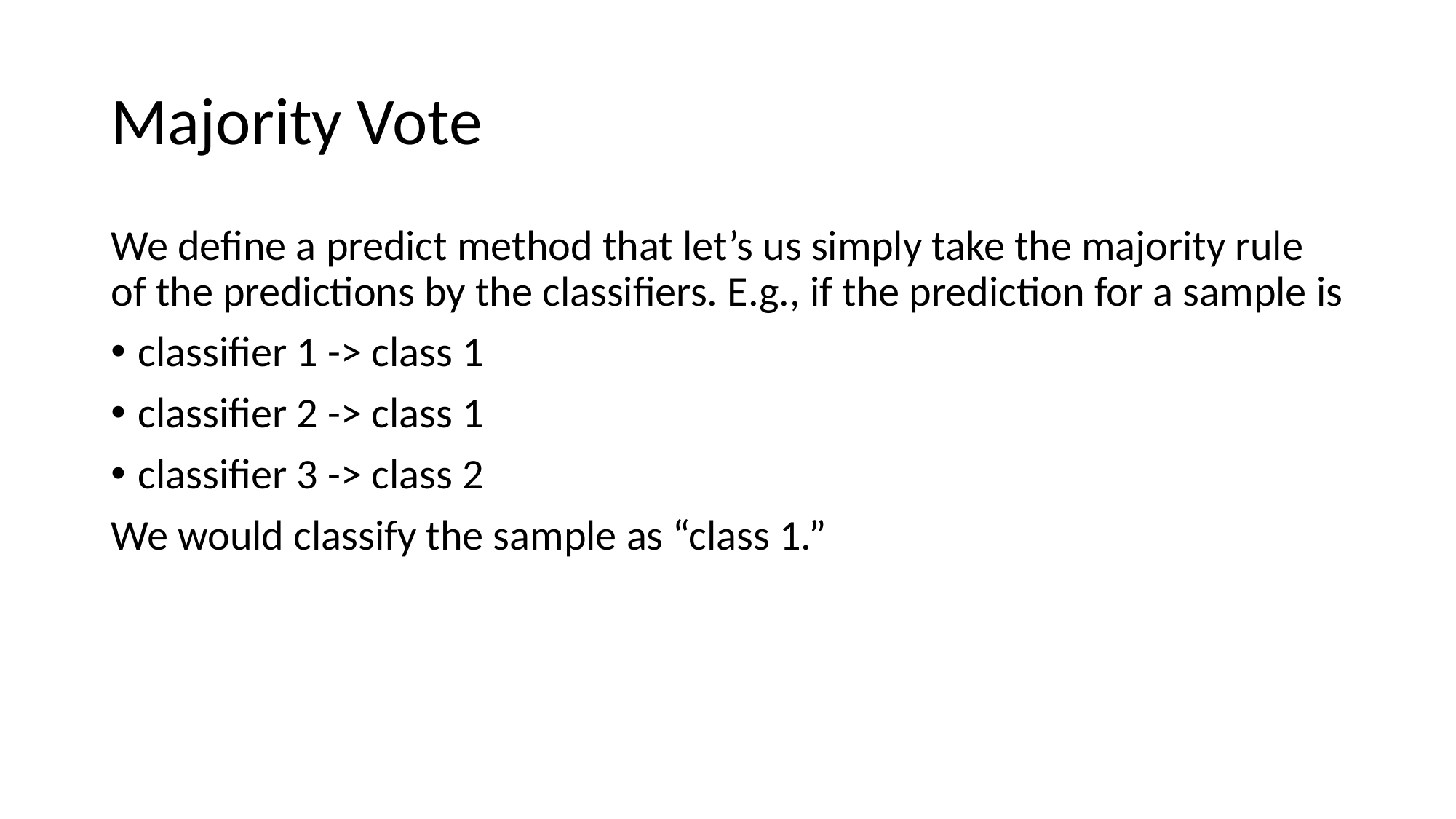

# Majority Vote
We define a predict method that let’s us simply take the majority rule of the predictions by the classifiers. E.g., if the prediction for a sample is
classifier 1 -> class 1
classifier 2 -> class 1
classifier 3 -> class 2
We would classify the sample as “class 1.”